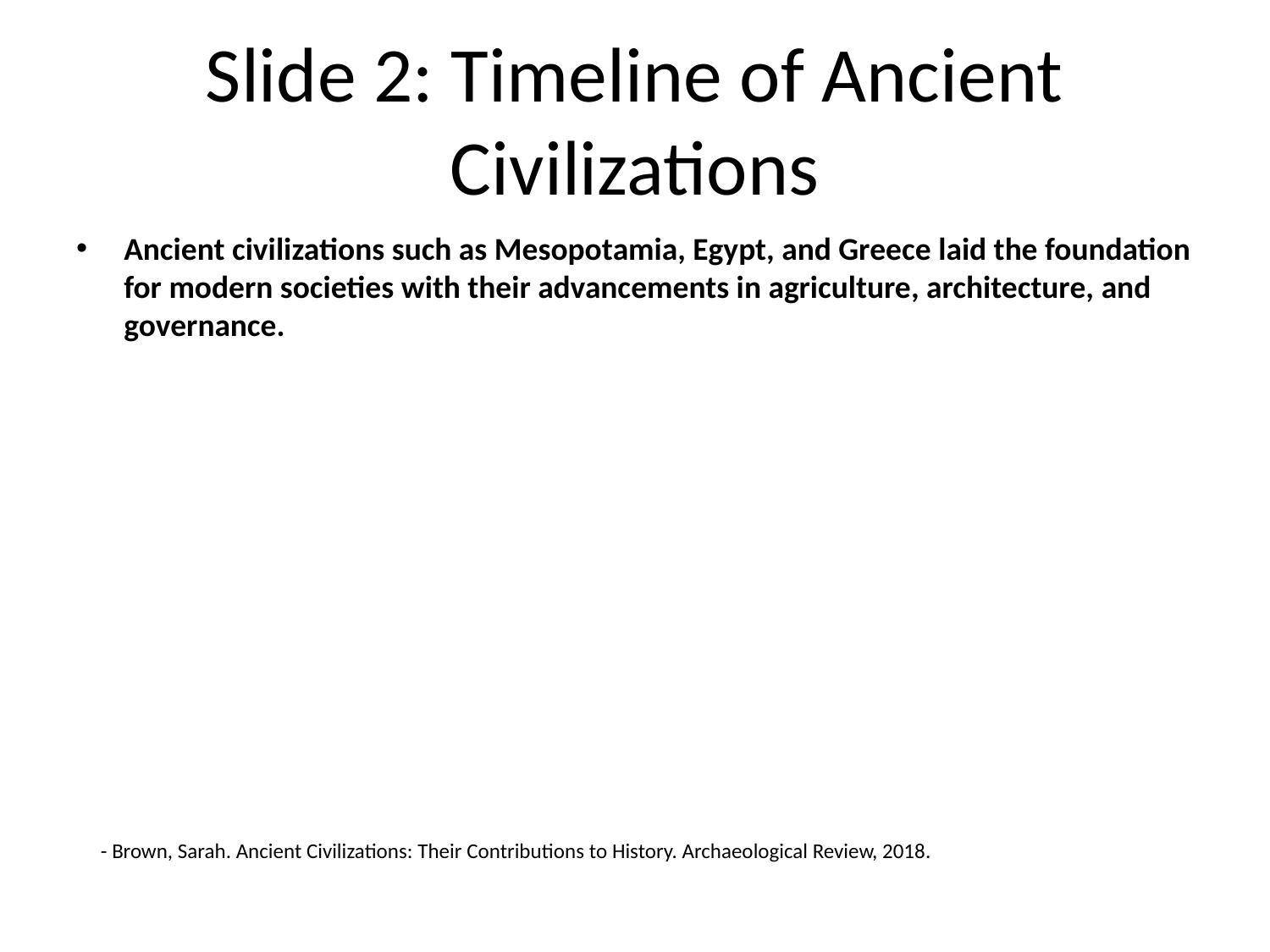

# Slide 2: Timeline of Ancient Civilizations
Ancient civilizations such as Mesopotamia, Egypt, and Greece laid the foundation for modern societies with their advancements in agriculture, architecture, and governance.

- Brown, Sarah. Ancient Civilizations: Their Contributions to History. Archaeological Review, 2018.